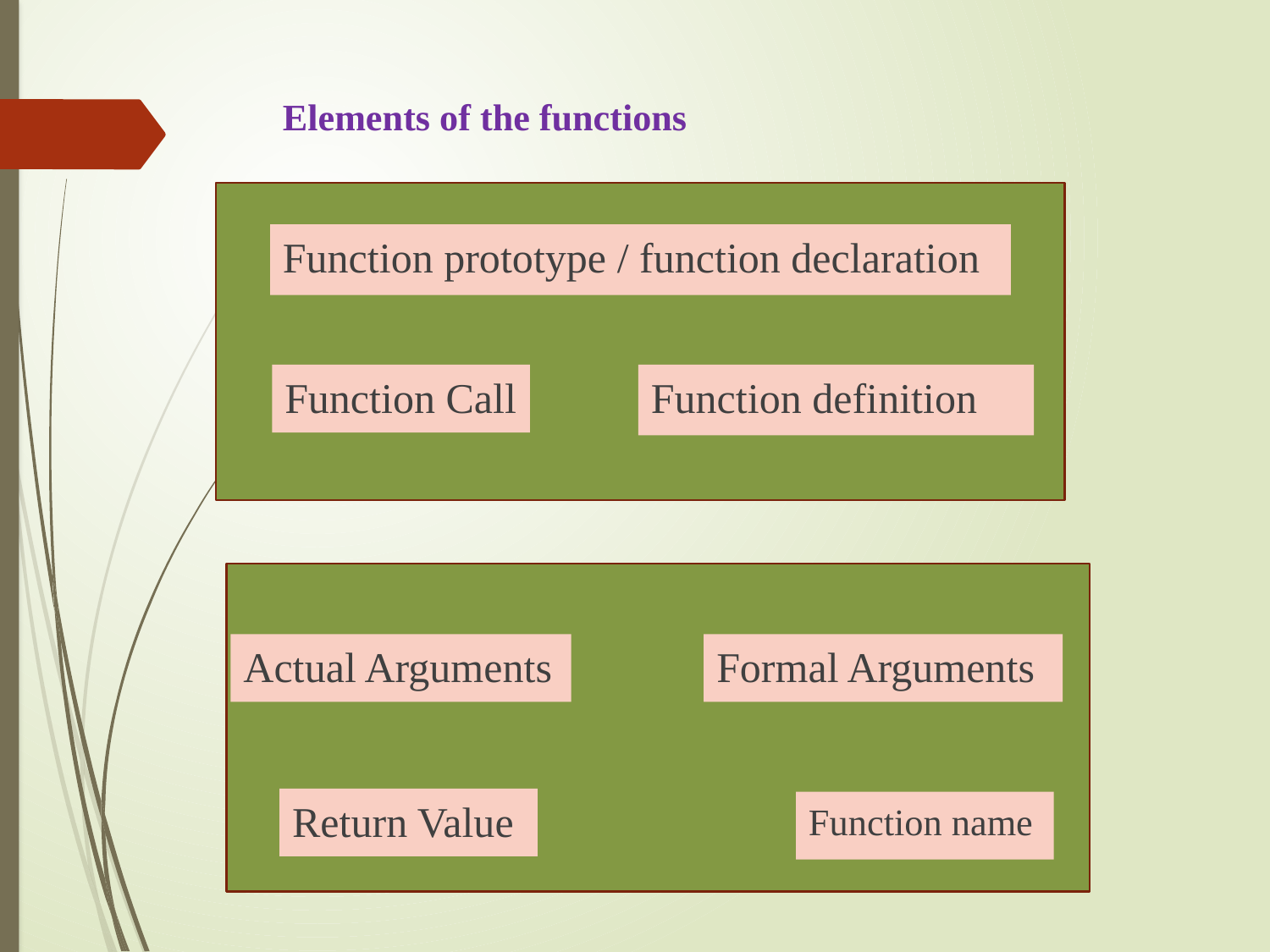

# Elements of the functions

Function prototype / function declaration
Function Call
Function definition

Formal Arguments
Actual Arguments
Return Value
Function name